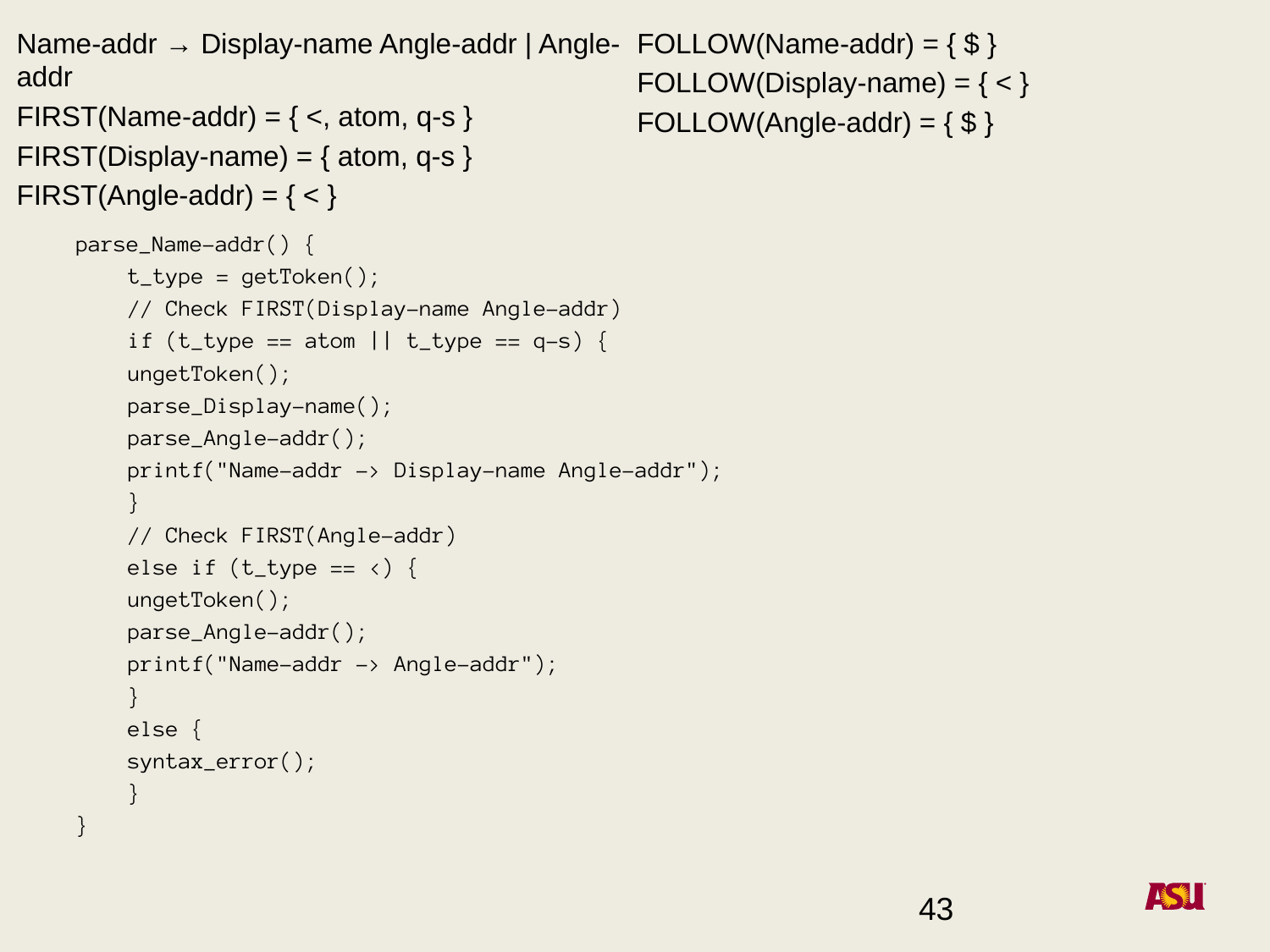

Name-addr → Display-name Angle-addr | Angle-addr
FIRST(Name-addr) = { <, atom, q-s }
FIRST(Display-name) = { atom, q-s }
FIRST(Angle-addr) = { < }
FOLLOW(Name-addr) = { $ }
FOLLOW(Display-name) = { < }
FOLLOW(Angle-addr) = { $ }
parse_Name-addr() {
	t_type = getToken();
	// Check FIRST(Display-name Angle-addr)
	if (t_type == atom || t_type == q-s) {
		ungetToken();
		parse_Display-name();
		parse_Angle-addr();
		printf("Name-addr -> Display-name Angle-addr");
	}
	// Check FIRST(Angle-addr)
	else if (t_type == <) {
		ungetToken();
		parse_Angle-addr();
		printf("Name-addr -> Angle-addr");
	}
	else {
		syntax_error();
	}
}
43